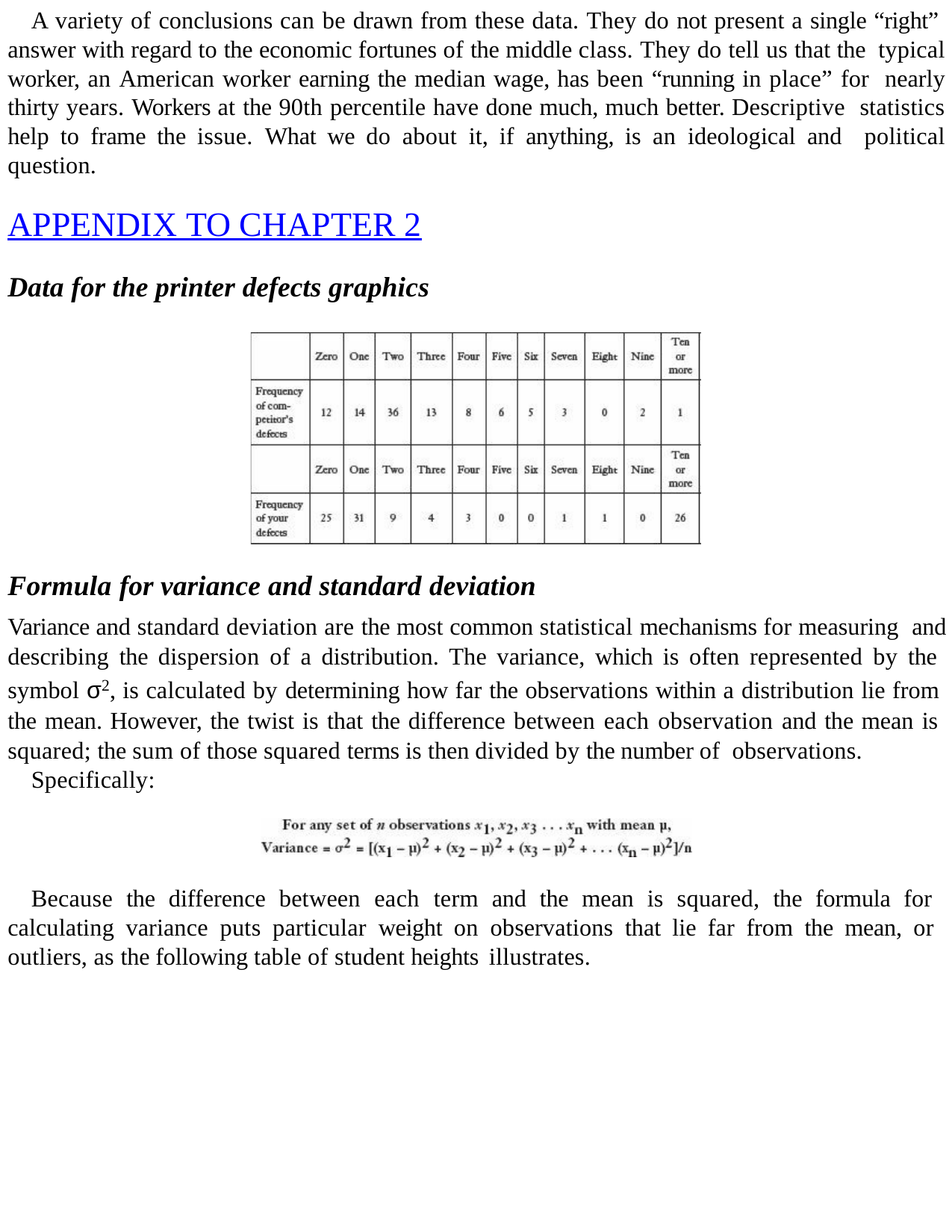

A variety of conclusions can be drawn from these data. They do not present a single “right”  answer with regard to the economic fortunes of the middle class. They do tell us that the  typical worker, an American worker earning the median wage, has been “running in place” for  nearly thirty years. Workers at the 90th percentile have done much, much better. Descriptive  statistics help to frame the issue. What we do about it, if anything, is an ideological and  political question.
# APPENDIX TO CHAPTER 2
Data for the printer defects graphics

Formula for variance and standard deviation
Variance and standard deviation are the most common statistical mechanisms for measuring  and describing the dispersion of a distribution. The variance, which is often represented by the  symbol σ2, is calculated by determining how far the observations within a distribution lie from  the mean. However, the twist is that the difference between each observation and the mean is  squared; the sum of those squared terms is then divided by the number of observations.
Specifically:

Because the difference between each term and the mean is squared, the formula for  calculating variance puts particular weight on observations that lie far from the mean, or  outliers, as the following table of student heights illustrates.